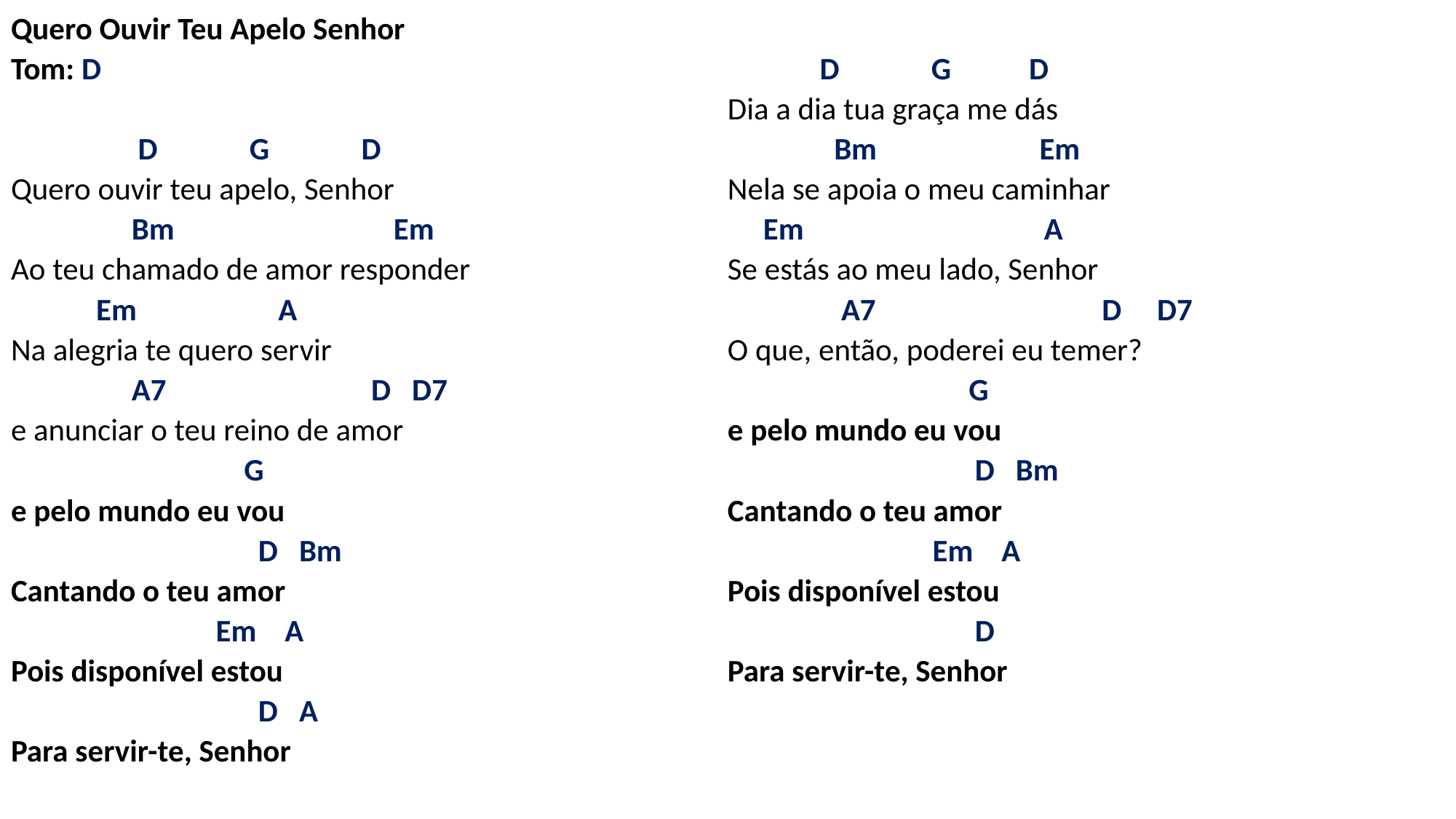

# Quero Ouvir Teu Apelo Senhor Tom: D D             G             D Quero ouvir teu apelo, Senhor Bm                               Em Ao teu chamado de amor responder Em                    A Na alegria te quero servir A7                             D   D7 e anunciar o teu reino de amor G e pelo mundo eu vou D   Bm Cantando o teu amor Em    A Pois disponível estou D   A Para servir-te, Senhor D             G           D Dia a dia tua graça me dás Bm                       Em Nela se apoia o meu caminhar Em                                  A Se estás ao meu lado, Senhor A7                                D     D7 O que, então, poderei eu temer? G e pelo mundo eu vou D   Bm Cantando o teu amor Em    A Pois disponível estou D Para servir-te, Senhor